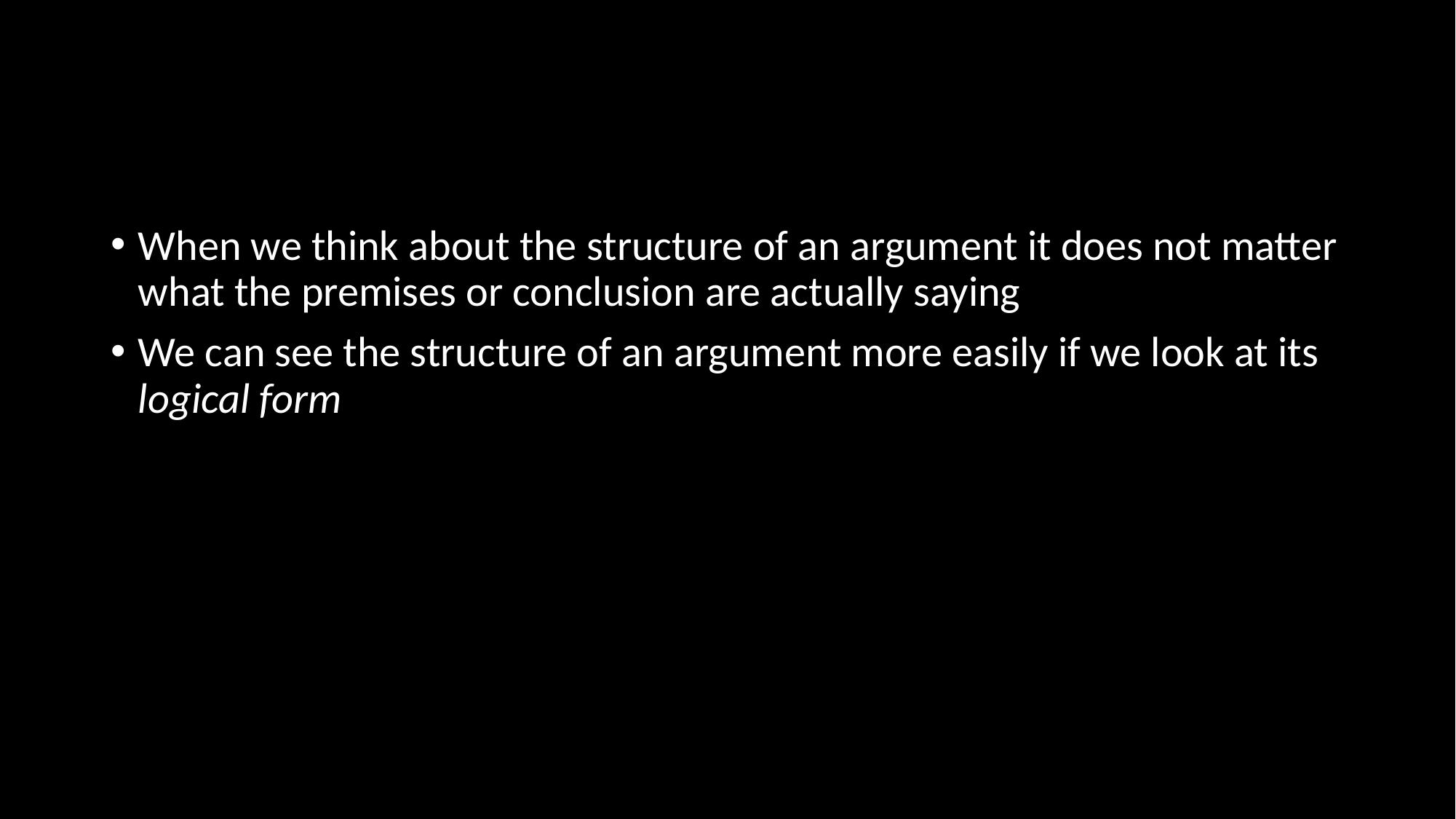

When we think about the structure of an argument it does not matter what the premises or conclusion are actually saying
We can see the structure of an argument more easily if we look at its logical form